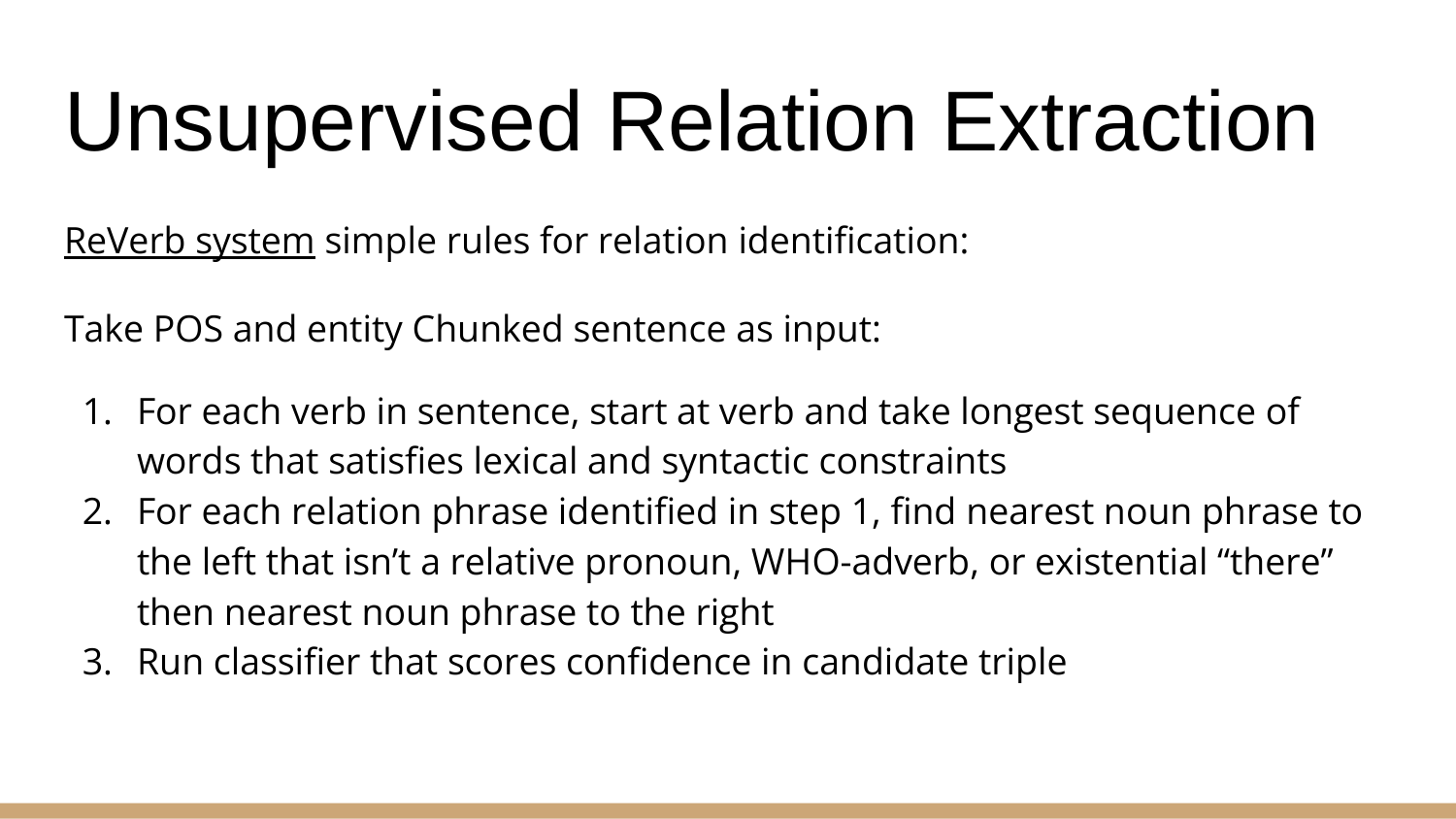

# Unsupervised Relation Extraction
ReVerb system simple rules for relation identification:
Take POS and entity Chunked sentence as input:
For each verb in sentence, start at verb and take longest sequence of words that satisfies lexical and syntactic constraints
For each relation phrase identified in step 1, find nearest noun phrase to the left that isn’t a relative pronoun, WHO-adverb, or existential “there” then nearest noun phrase to the right
Run classifier that scores confidence in candidate triple